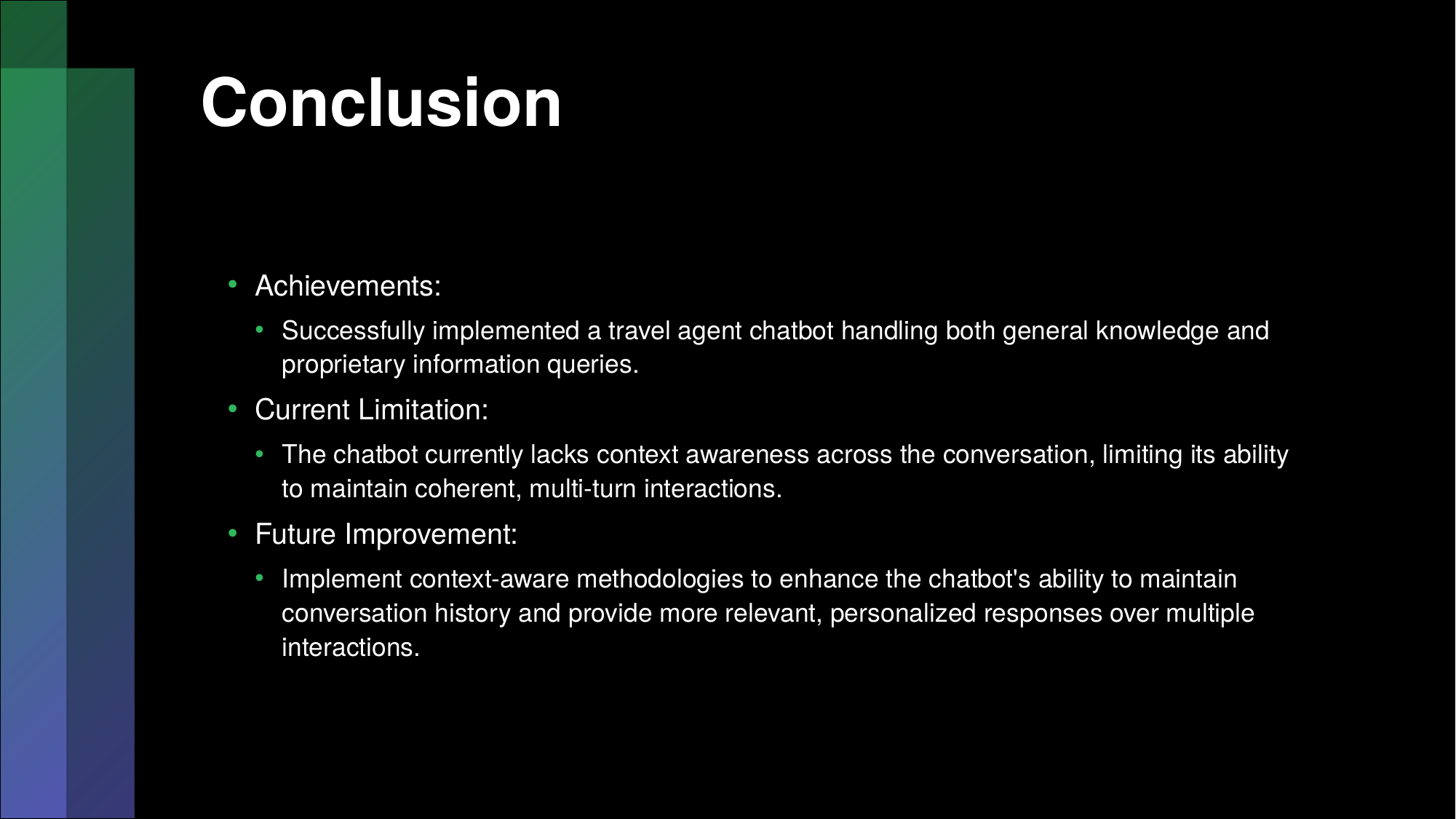

# Conclusion
Achievements:
Successfully implemented a travel agent chatbot handling both general knowledge and proprietary information queries.
Current Limitation:
The chatbot currently lacks context awareness across the conversation, limiting its ability to maintain coherent, multi-turn interactions.
Future Improvement:
Implement context-aware methodologies to enhance the chatbot's ability to maintain conversation history and provide more relevant, personalized responses over multiple interactions.